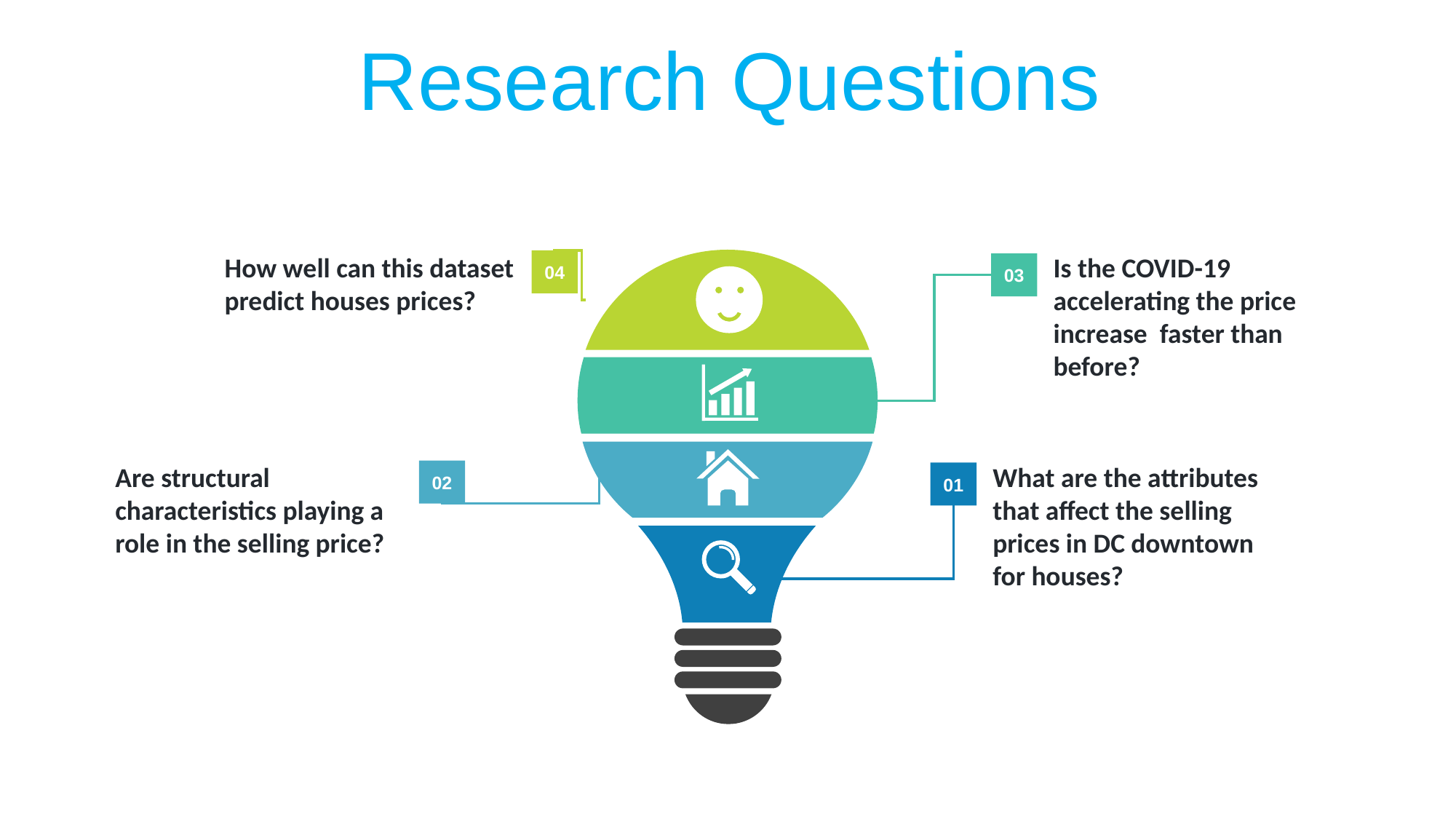

Research Questions
How well can this dataset predict houses prices?
Is the COVID-19 accelerating the price increase  faster than before?

04
03

Are structural characteristics playing a role in the selling price?
What are the attributes that affect the selling prices in DC downtown for houses?
02
01